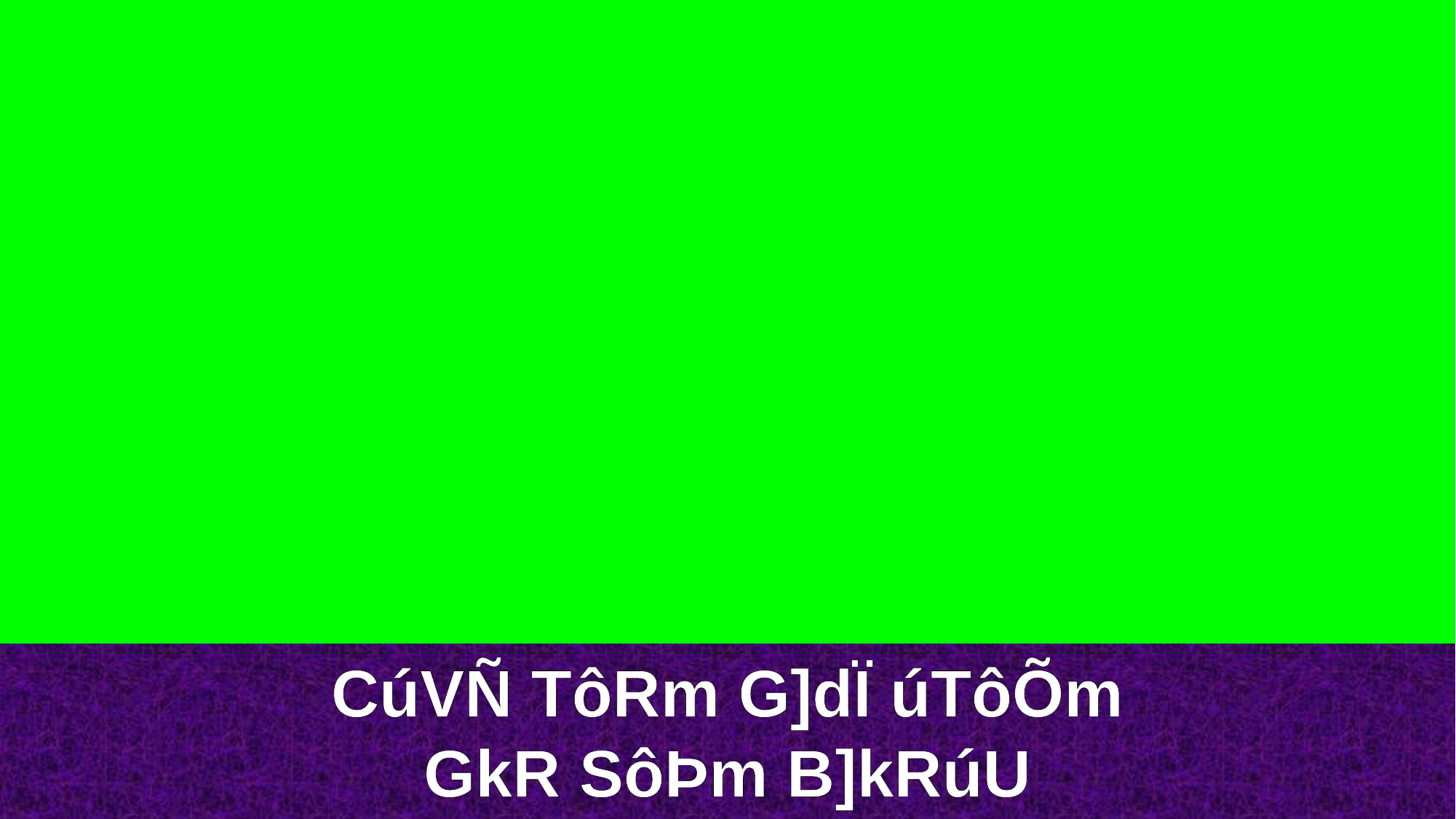

CúVÑ TôRm G]dÏ úTôÕm
GkR SôÞm B]kRúU